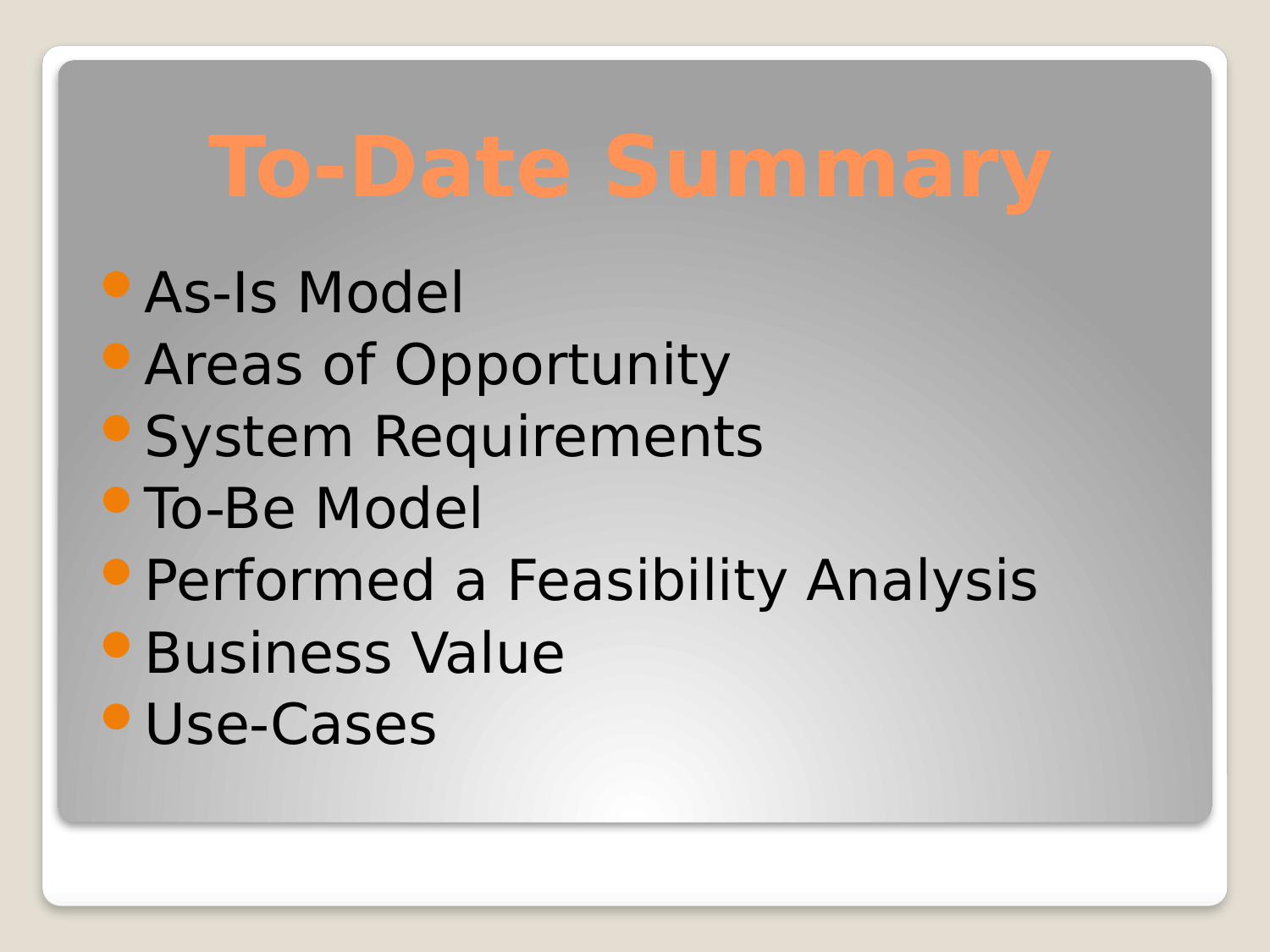

# To-Date Summary
As-Is Model
Areas of Opportunity
System Requirements
To-Be Model
Performed a Feasibility Analysis
Business Value
Use-Cases